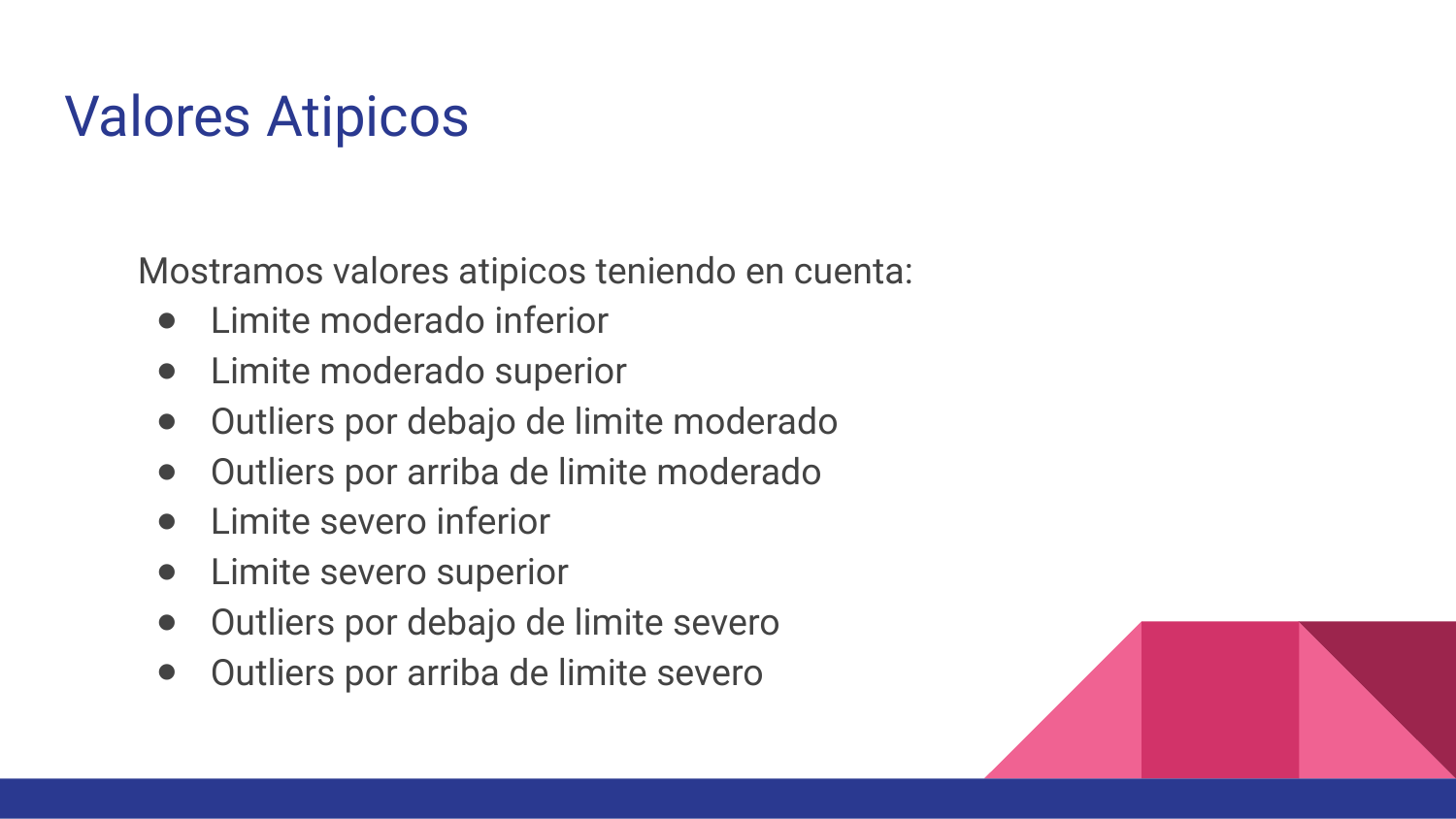

# Valores Atipicos
Mostramos valores atipicos teniendo en cuenta:
Limite moderado inferior
Limite moderado superior
Outliers por debajo de limite moderado
Outliers por arriba de limite moderado
Limite severo inferior
Limite severo superior
Outliers por debajo de limite severo
Outliers por arriba de limite severo